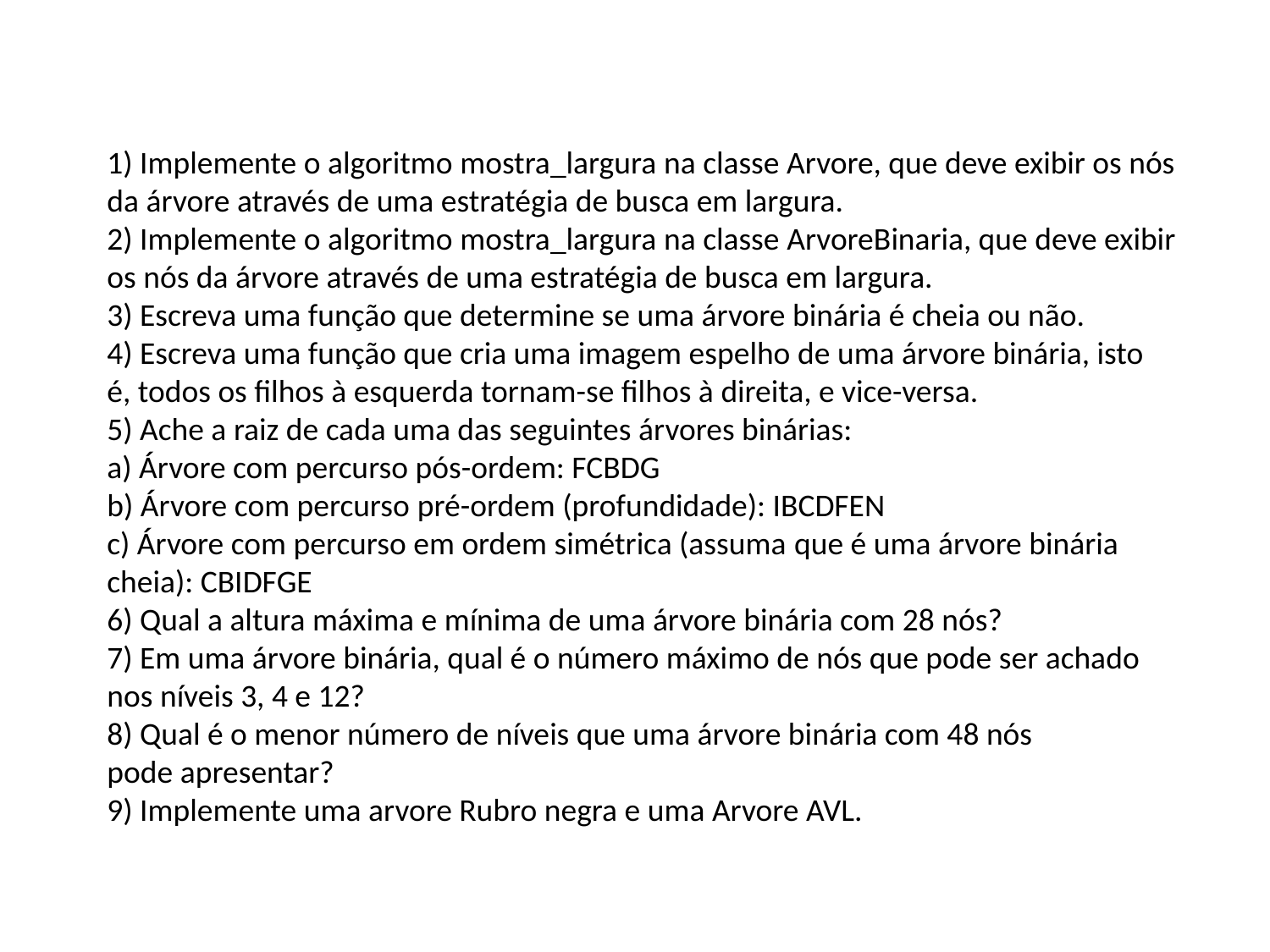

1) Implemente o algoritmo mostra_largura na classe Arvore, que deve exibir os nós da árvore através de uma estratégia de busca em largura.​
2) Implemente o algoritmo mostra_largura na classe ArvoreBinaria, que deve exibir os nós da árvore através de uma estratégia de busca em largura.​
3) Escreva uma função que determine se uma árvore binária é cheia ou não.​
4) Escreva uma função que cria uma imagem espelho de uma árvore binária, isto é, todos os filhos à esquerda tornam-se filhos à direita, e vice-versa.​
5) Ache a raiz de cada uma das seguintes árvores binárias:​
a) Árvore com percurso pós-ordem: FCBDG​
b) Árvore com percurso pré-ordem (profundidade): IBCDFEN​
c) Árvore com percurso em ordem simétrica (assuma que é uma árvore binária cheia): CBIDFGE​
6) Qual a altura máxima e mínima de uma árvore binária com 28 nós?​
7) Em uma árvore binária, qual é o número máximo de nós que pode ser achado nos níveis 3, 4 e 12?​
8) Qual é o menor número de níveis que uma árvore binária com 48 nós pode apresentar?​
9) Implemente uma arvore Rubro negra e uma Arvore AVL.